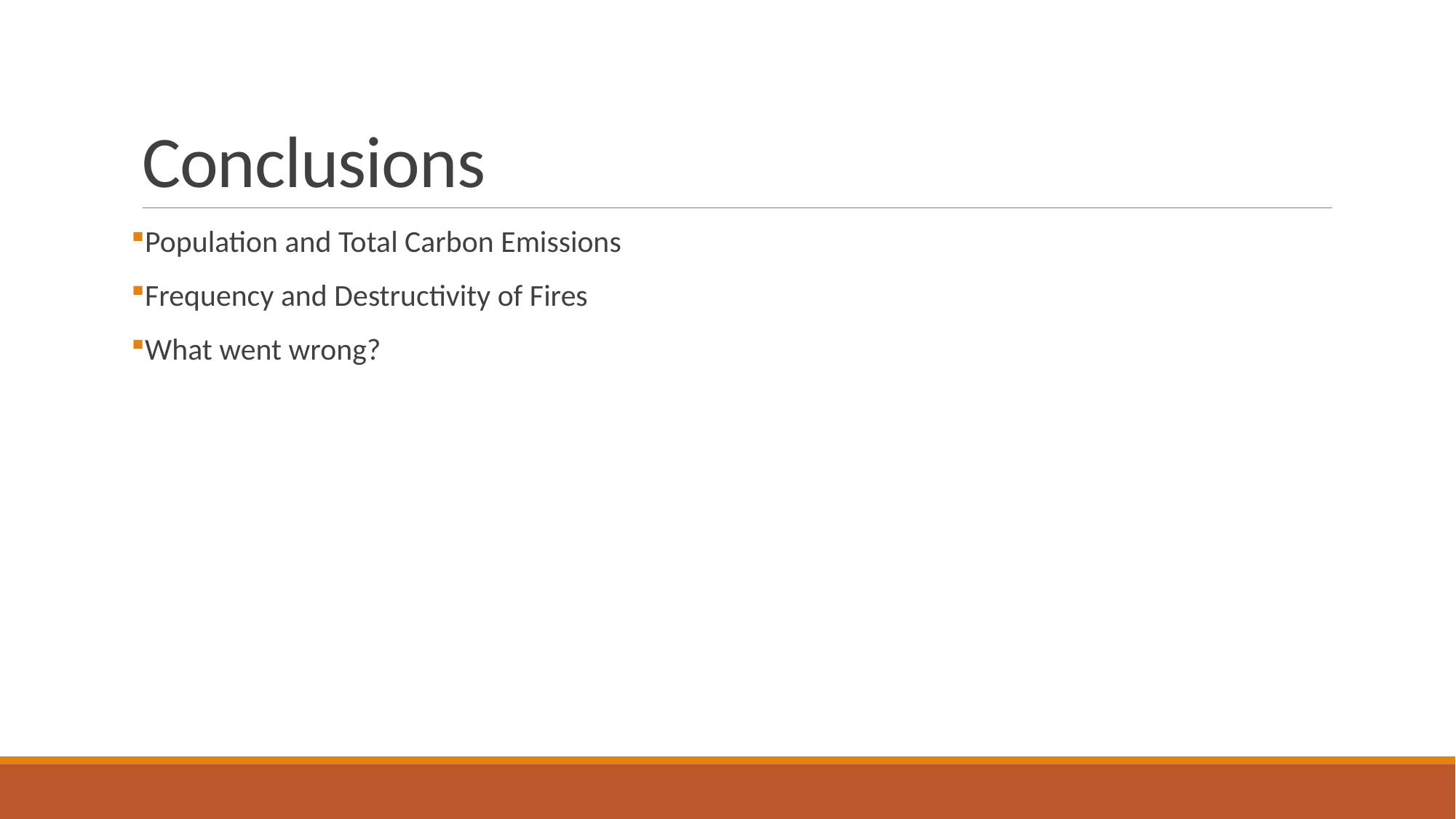

# Conclusions
Population and Total Carbon Emissions
Frequency and Destructivity of Fires
What went wrong?